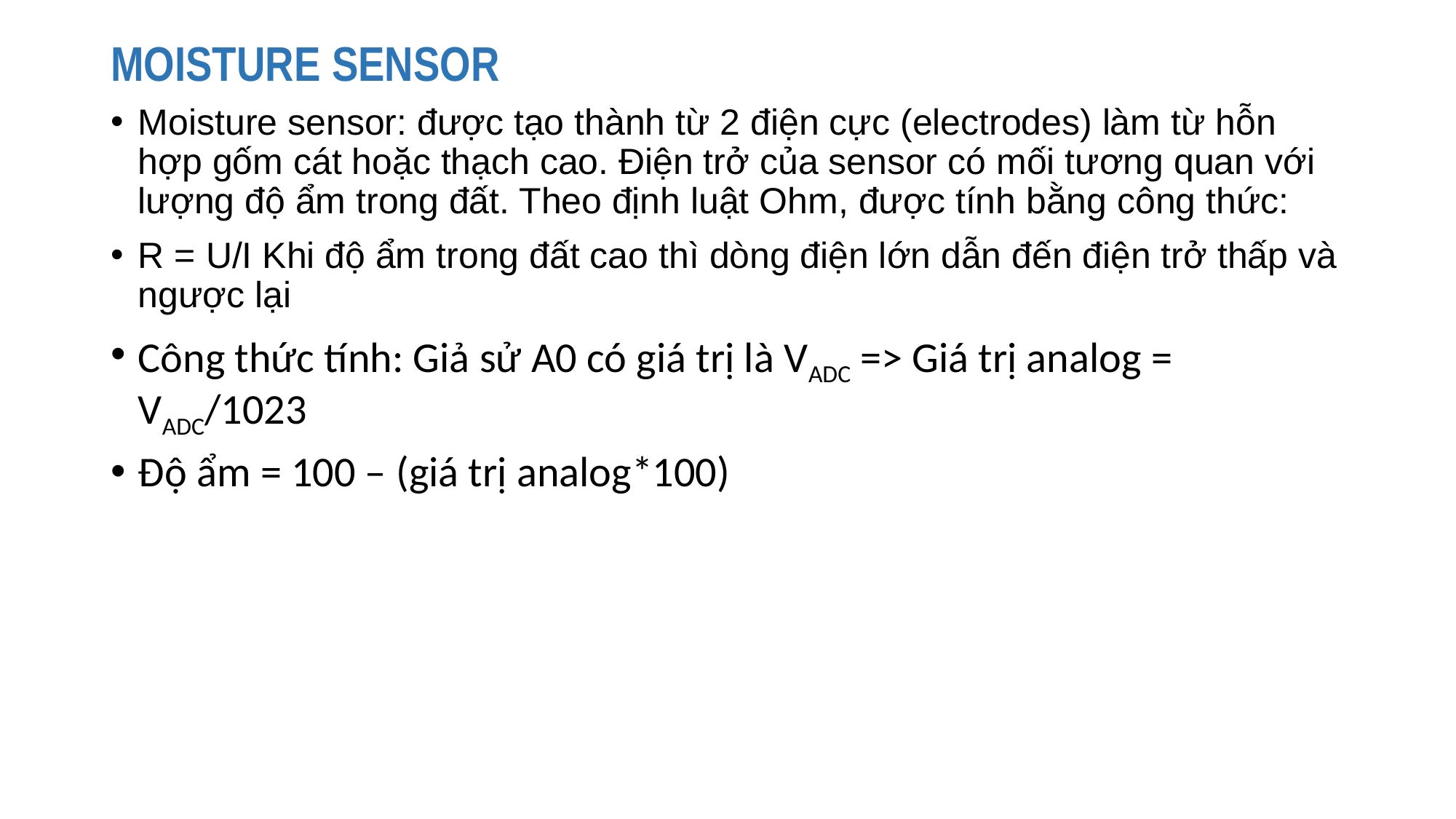

# MOISTURE SENSOR
Moisture sensor: được tạo thành từ 2 điện cực (electrodes) làm từ hỗn hợp gốm cát hoặc thạch cao. Điện trở của sensor có mối tương quan với lượng độ ẩm trong đất. Theo định luật Ohm, được tính bằng công thức:
R = U/I Khi độ ẩm trong đất cao thì dòng điện lớn dẫn đến điện trở thấp và ngược lại
Công thức tính: Giả sử A0 có giá trị là VADC => Giá trị analog = VADC/1023
Độ ẩm = 100 – (giá trị analog*100)